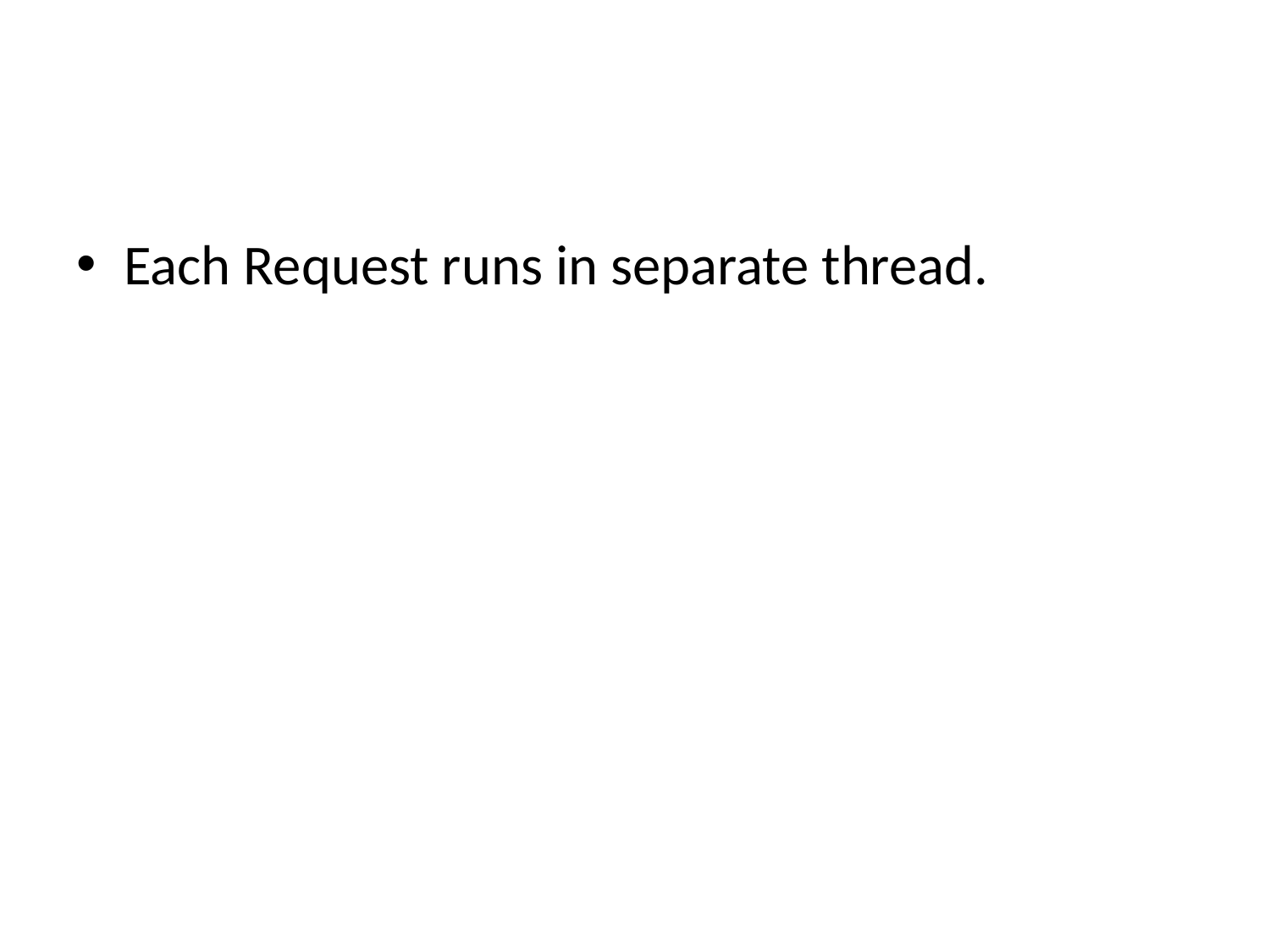

#
Each Request runs in separate thread.